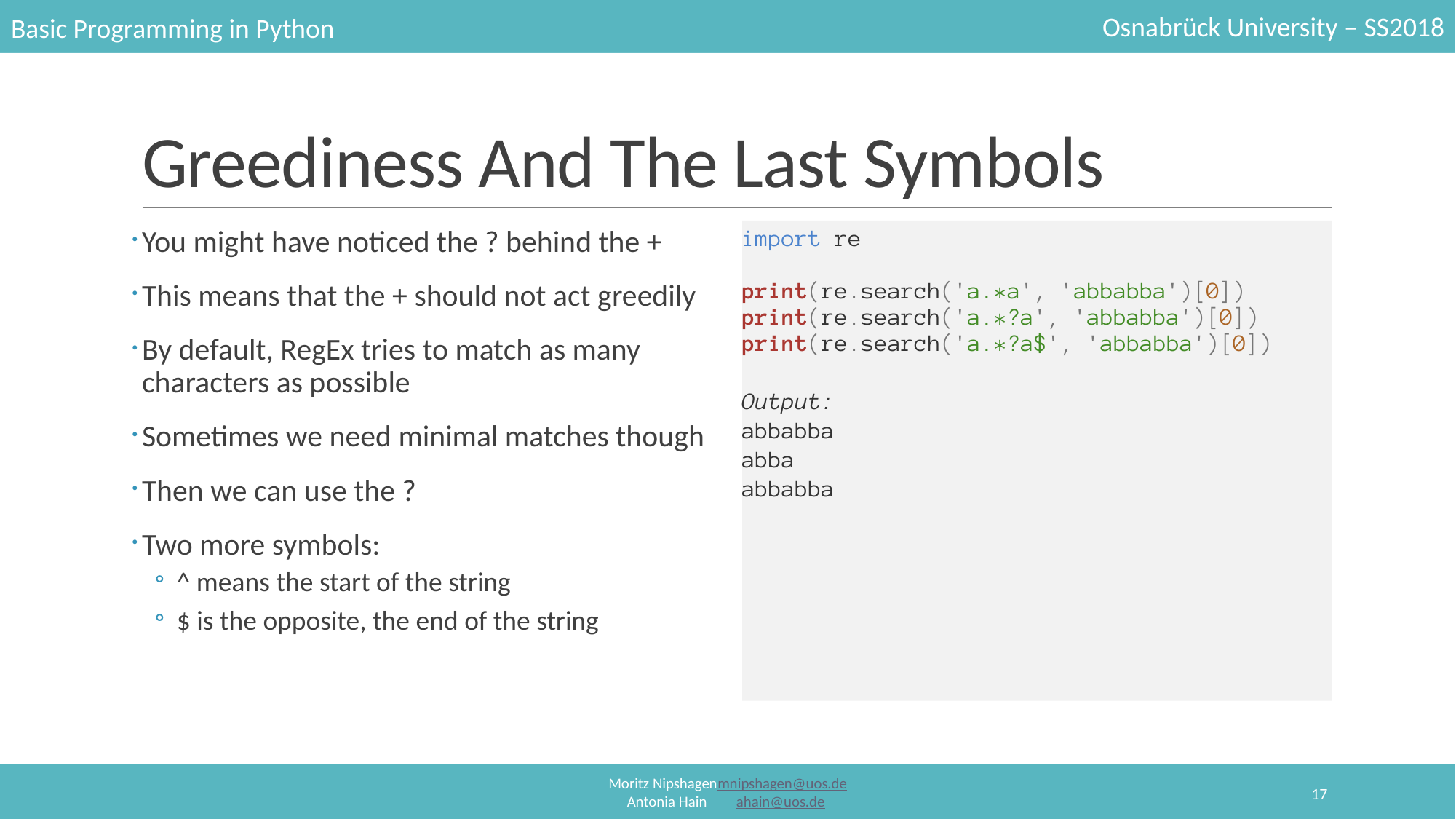

# Greediness And The Last Symbols
You might have noticed the ? behind the +
This means that the + should not act greedily
By default, RegEx tries to match as many characters as possible
Sometimes we need minimal matches though
Then we can use the ?
Two more symbols:
^ means the start of the string
$ is the opposite, the end of the string
import re
print(re.search('a.*a', 'abbabba')[0])
print(re.search('a.*?a', 'abbabba')[0])
print(re.search('a.*?a$', 'abbabba')[0])

Output:
abbabba
abba
abbabba
17